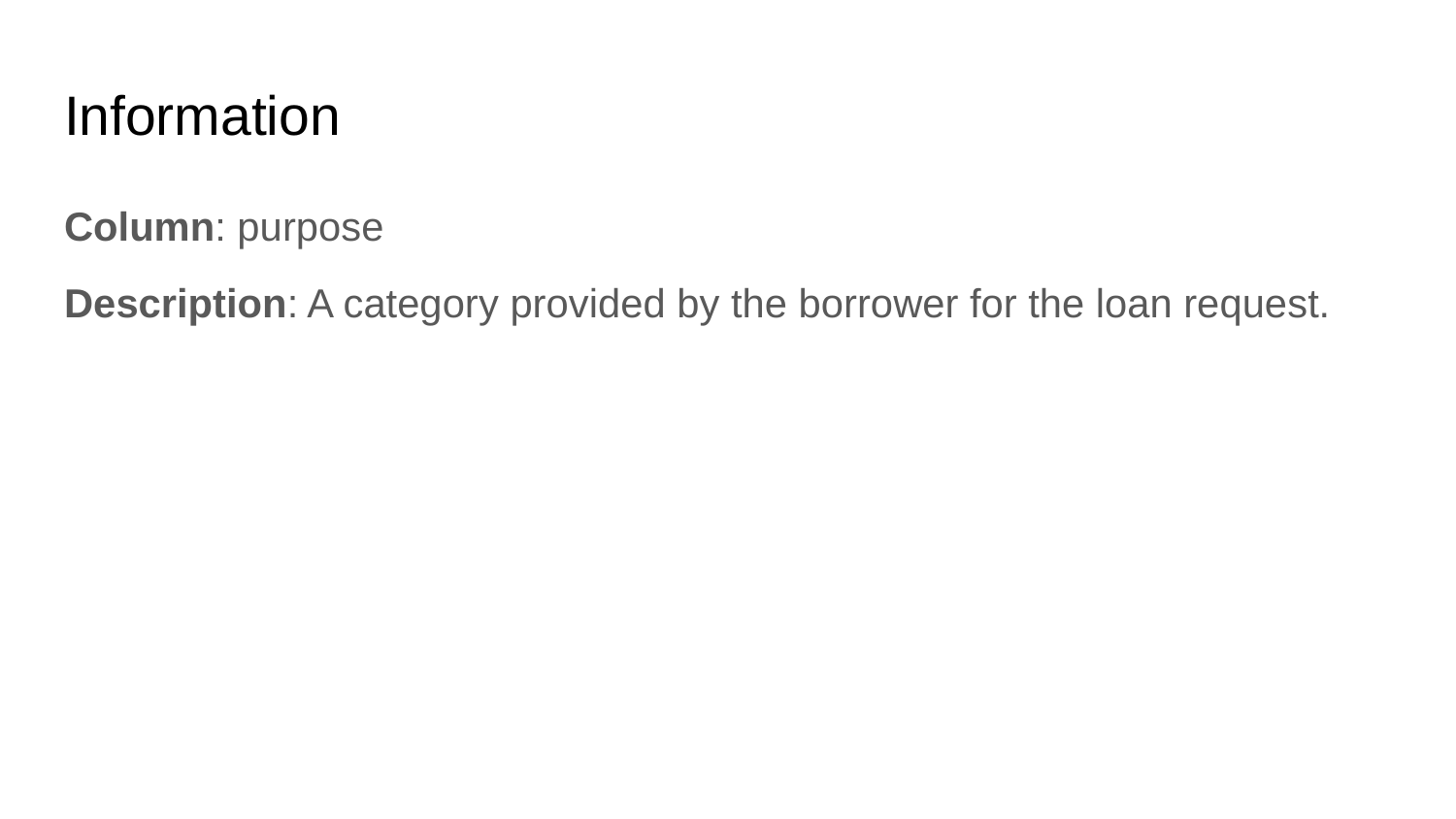

# Information
Column: purpose
Description: A category provided by the borrower for the loan request.